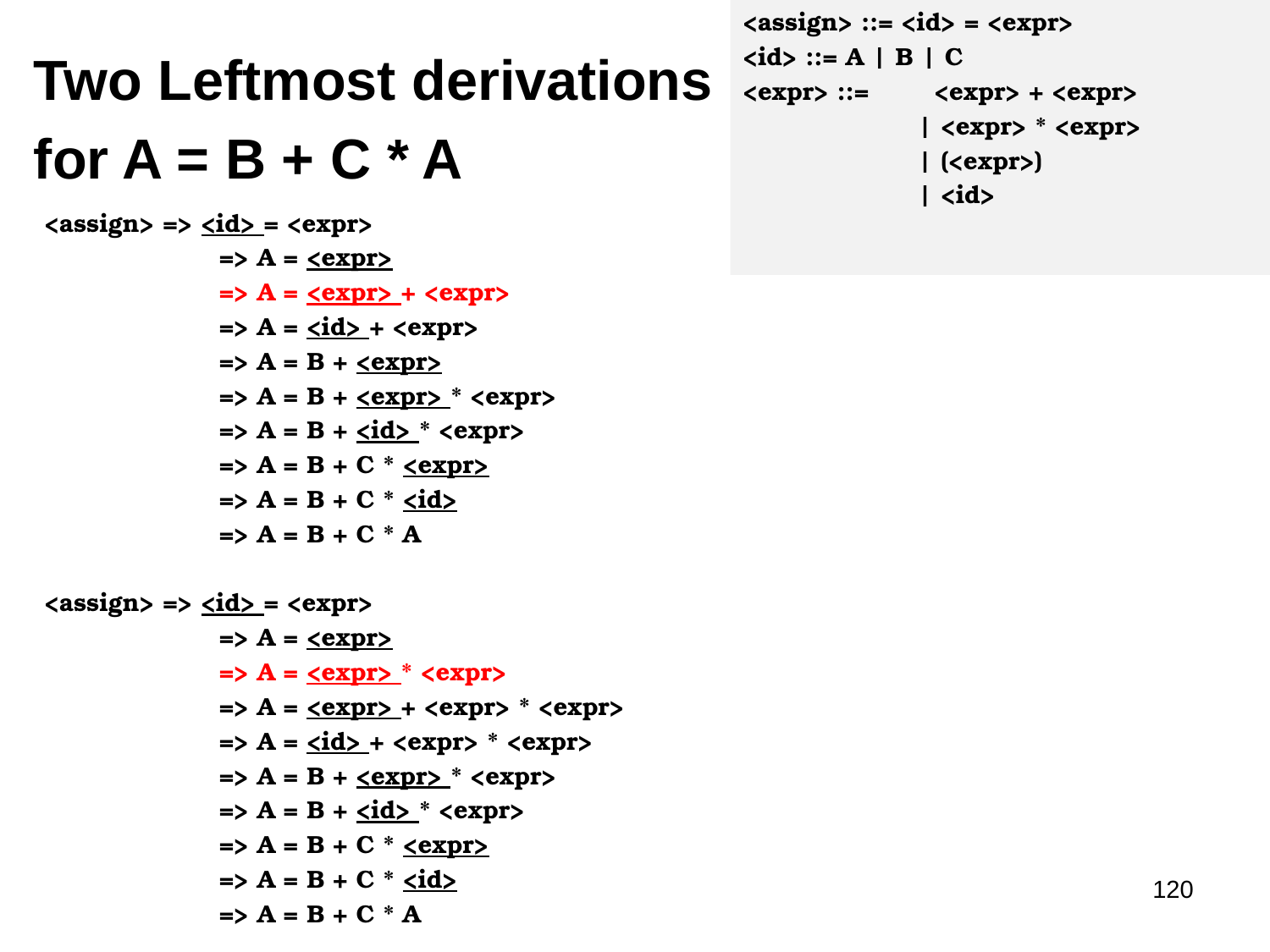

<assign> ::= <id> = <expr>
<id> ::= A | B | C
<expr> ::=	  <expr> + <expr>
	   	| <expr> * <expr>
		| (<expr>)
		| <id>
Two Leftmost derivations
for A = B + C * A
<assign> => <id> = <expr>
		=> A = <expr>
		=> A = <expr> + <expr>
		=> A = <id> + <expr>
		=> A = B + <expr>
		=> A = B + <expr> * <expr>
		=> A = B + <id> * <expr>
		=> A = B + C * <expr>
		=> A = B + C * <id>
		=> A = B + C * A

<assign> => <id> = <expr>
		=> A = <expr>
		=> A = <expr> * <expr>
		=> A = <expr> + <expr> * <expr>
		=> A = <id> + <expr> * <expr>
		=> A = B + <expr> * <expr>
		=> A = B + <id> * <expr>
		=> A = B + C * <expr>
		=> A = B + C * <id>
		=> A = B + C * A

120